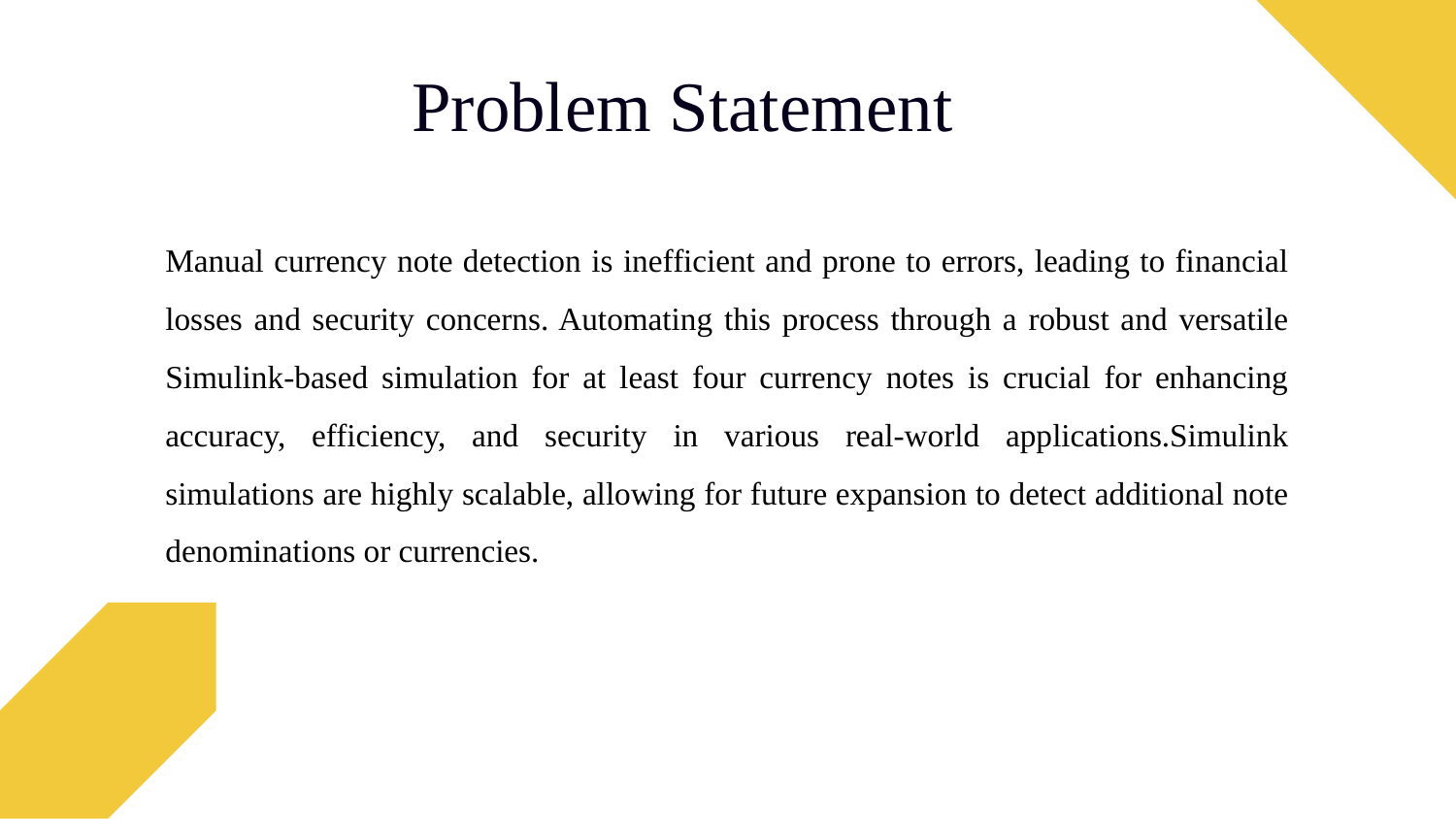

Problem Statement
Manual currency note detection is inefficient and prone to errors, leading to financial losses and security concerns. Automating this process through a robust and versatile Simulink-based simulation for at least four currency notes is crucial for enhancing accuracy, efficiency, and security in various real-world applications.Simulink simulations are highly scalable, allowing for future expansion to detect additional note denominations or currencies.